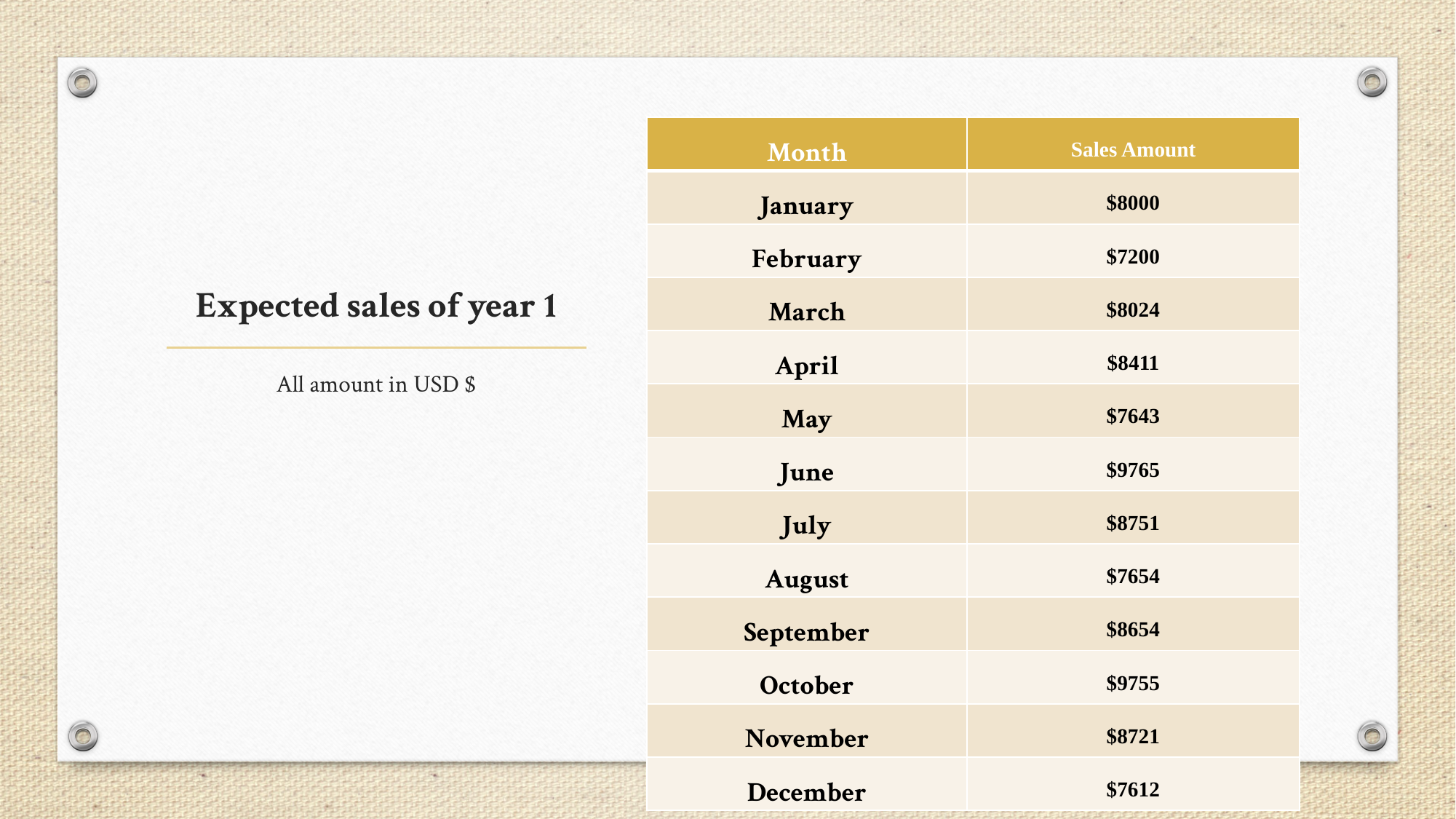

| Month | Sales Amount |
| --- | --- |
| January | $8000 |
| February | $7200 |
| March | $8024 |
| April | $8411 |
| May | $7643 |
| June | $9765 |
| July | $8751 |
| August | $7654 |
| September | $8654 |
| October | $9755 |
| November | $8721 |
| December | $7612 |
# Expected sales of year 1
All amount in USD $